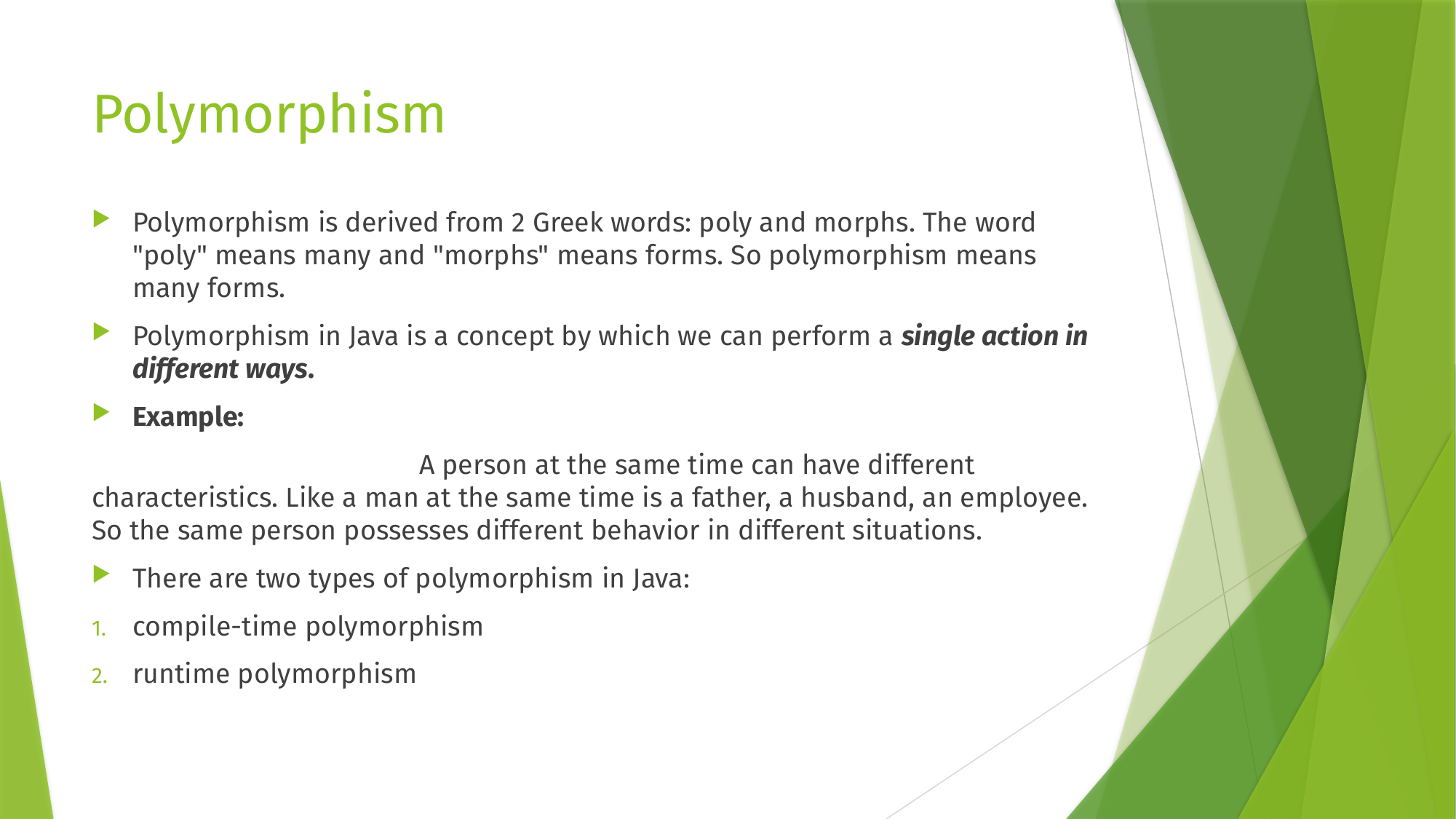

# Polymorphism
Polymorphism is derived from 2 Greek words: poly and morphs. The word "poly" means many and "morphs" means forms. So polymorphism means many forms.
Polymorphism in Java is a concept by which we can perform a single action in different ways.
Example:
			A person at the same time can have different characteristics. Like a man at the same time is a father, a husband, an employee. So the same person possesses different behavior in different situations.
There are two types of polymorphism in Java:
compile-time polymorphism
runtime polymorphism